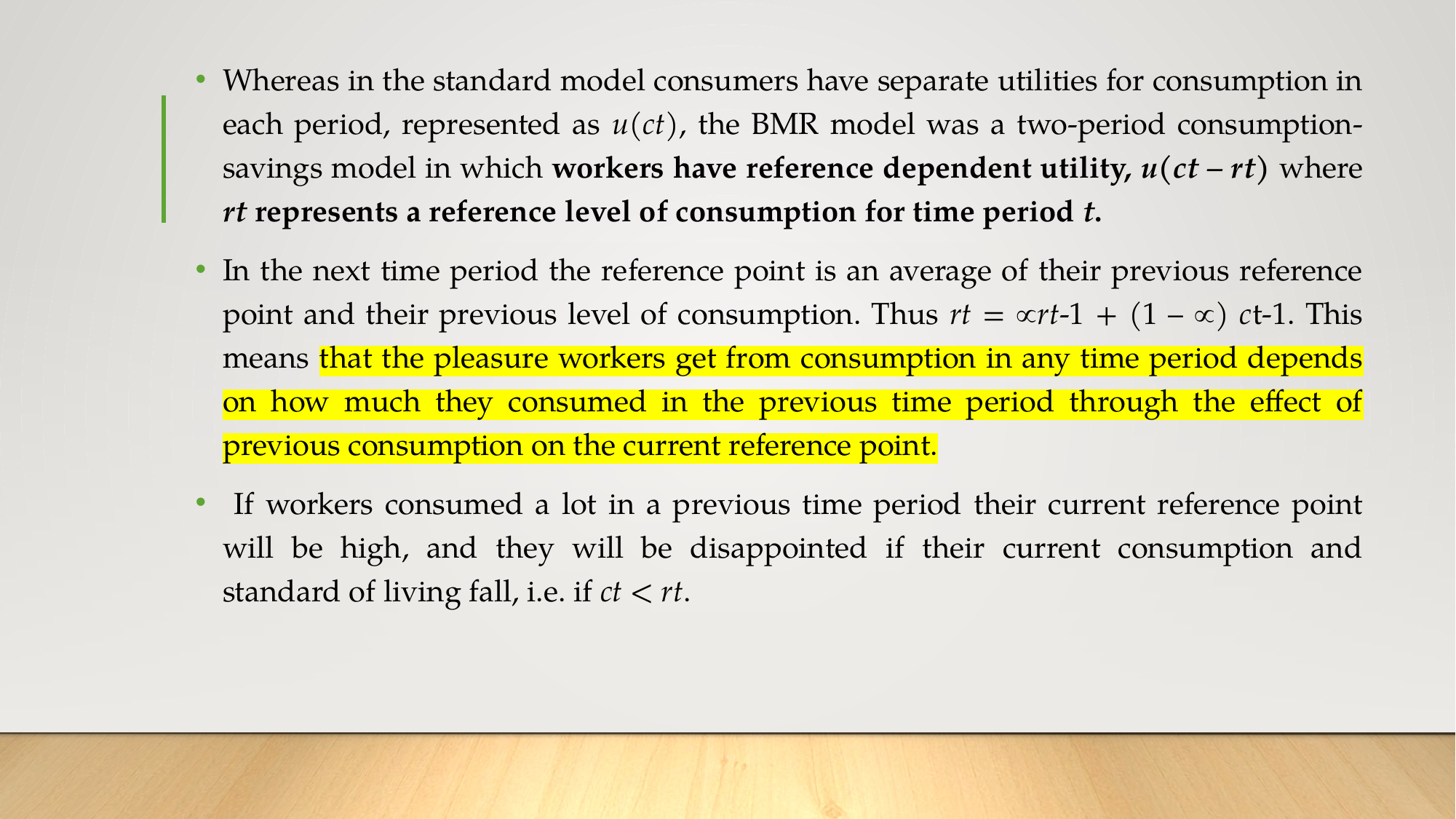

Whereas in the standard model consumers have separate utilities for consumption in each period, represented as u(ct), the BMR model was a two-period consumption-savings model in which workers have reference dependent utility, u(ct – rt) where rt represents a reference level of consumption for time period t.
In the next time period the reference point is an average of their previous reference point and their previous level of consumption. Thus rt = ∝rt-1 + (1 – ∝) ct-1. This means that the pleasure workers get from consumption in any time period depends on how much they consumed in the previous time period through the effect of previous consumption on the current reference point.
 If workers consumed a lot in a previous time period their current reference point will be high, and they will be disappointed if their current consumption and standard of living fall, i.e. if ct < rt.